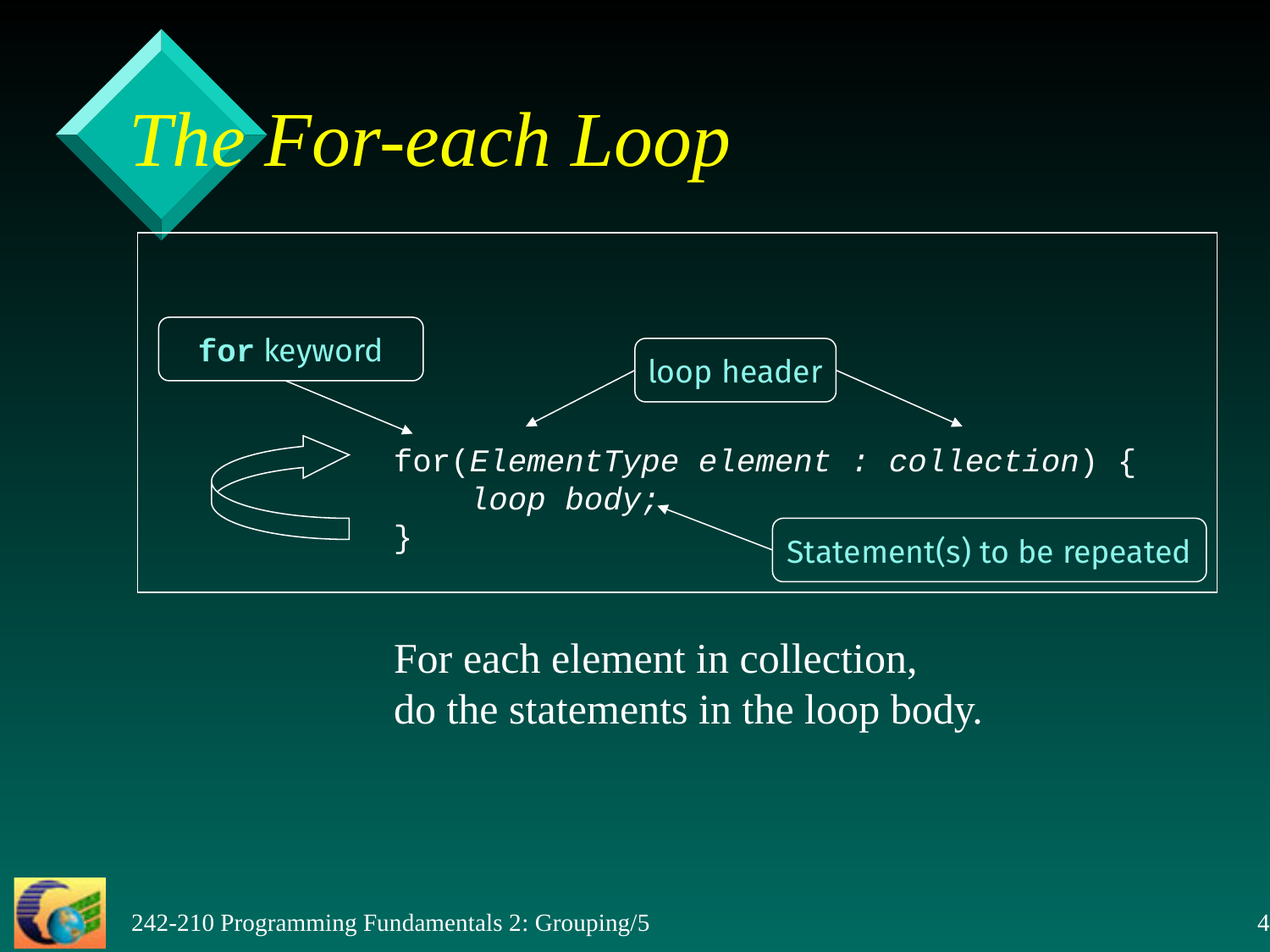

# The For-each Loop

for keyword
loop header

for(ElementType element : collection) {
    loop body;
}

Statement(s) to be repeated
For each element in collection,
do the statements in the loop body.